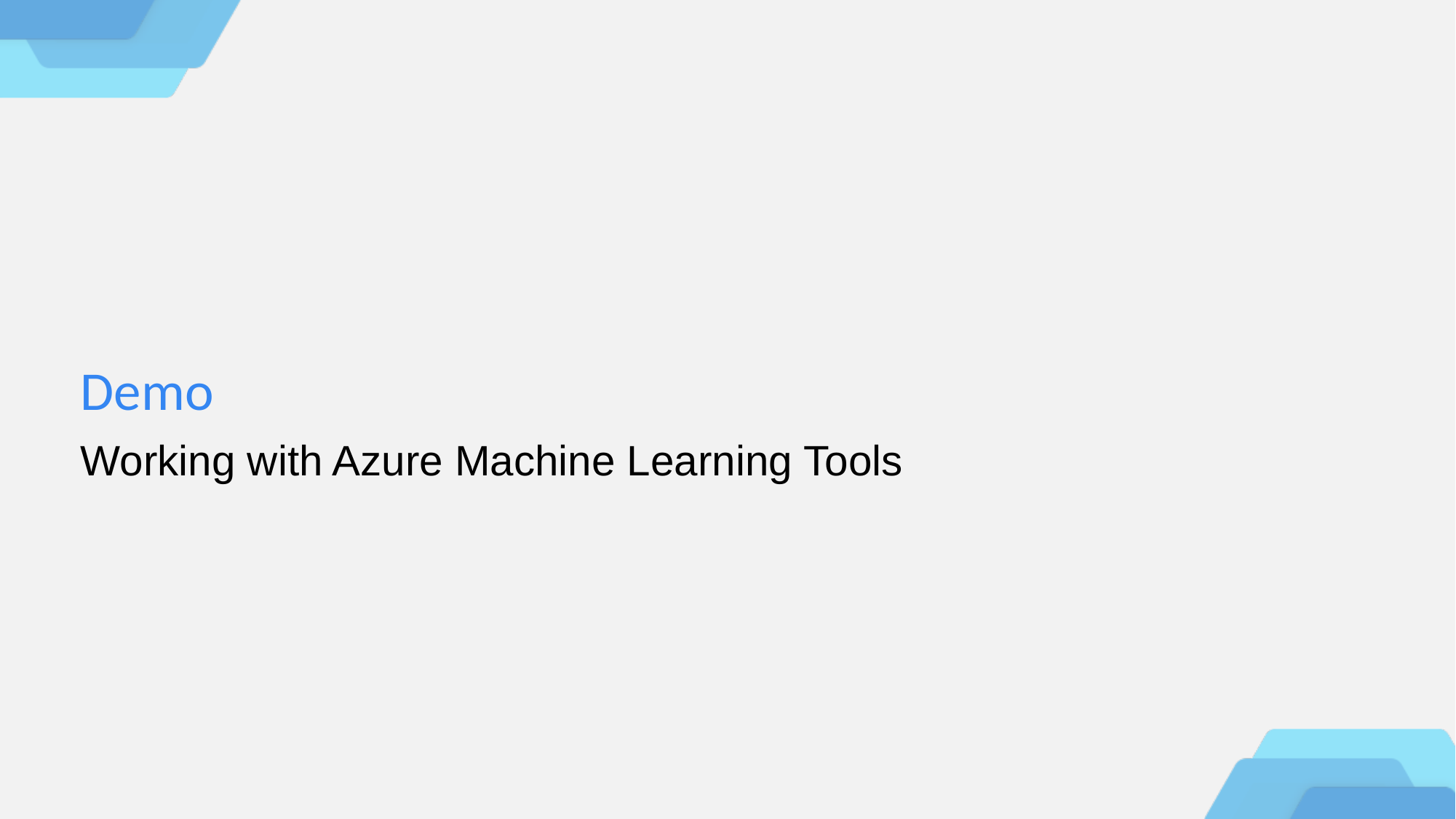

Demo
Working with Azure Machine Learning Tools